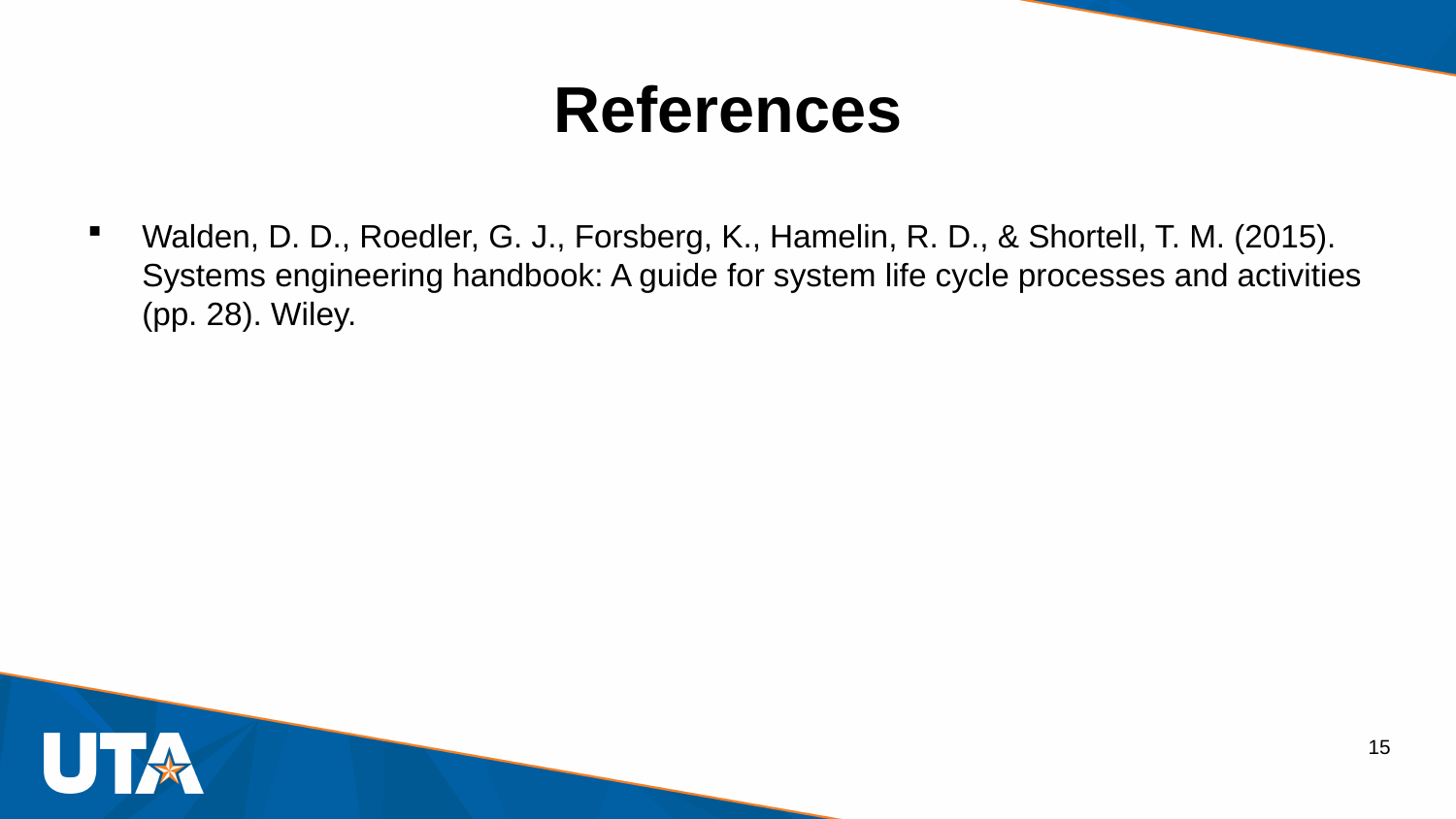

# References
Walden, D. D., Roedler, G. J., Forsberg, K., Hamelin, R. D., & Shortell, T. M. (2015). Systems engineering handbook: A guide for system life cycle processes and activities (pp. 28). Wiley.

 15